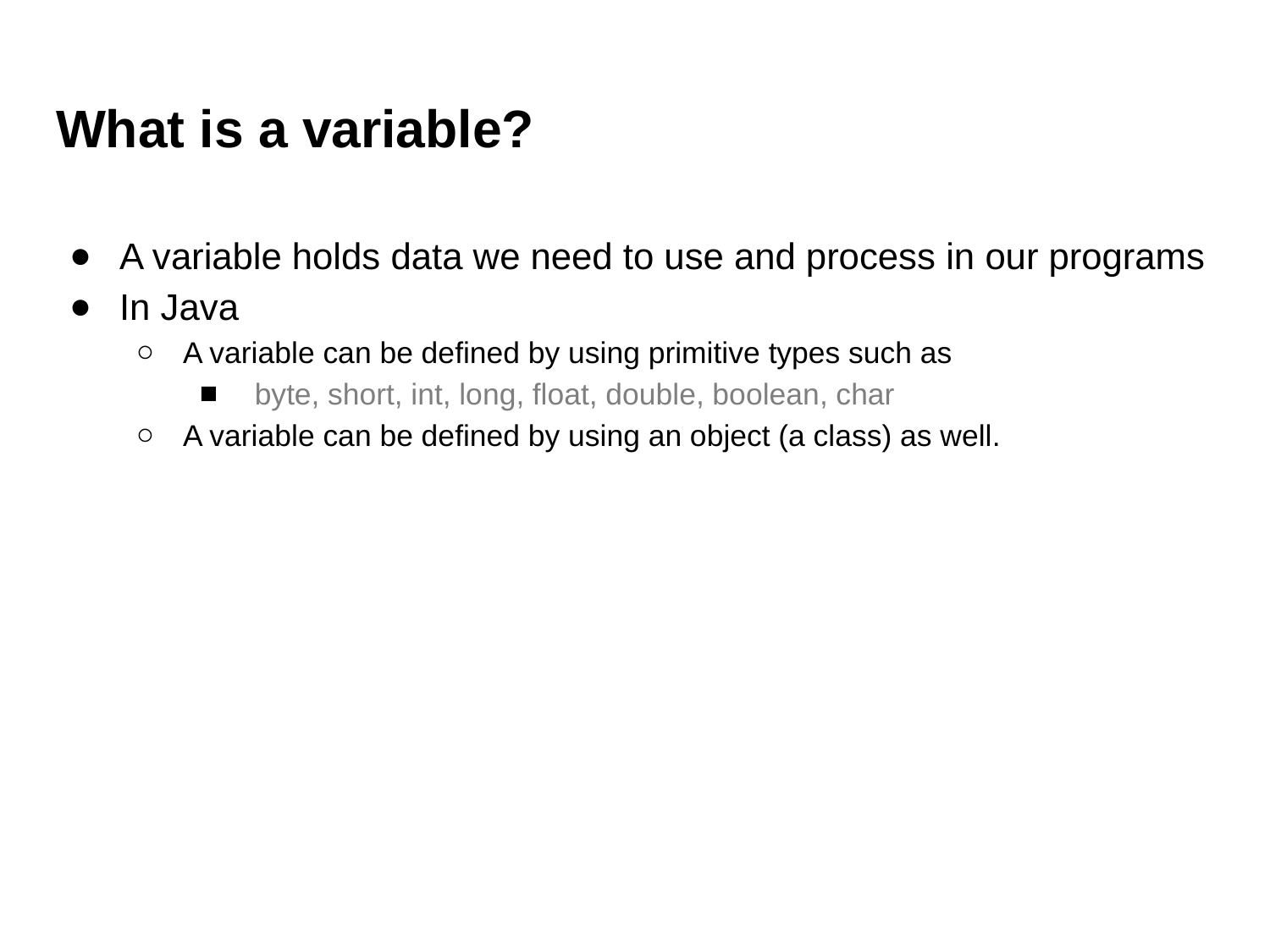

# What is a variable?
A variable holds data we need to use and process in our programs
In Java
A variable can be defined by using primitive types such as
 byte, short, int, long, float, double, boolean, char
A variable can be defined by using an object (a class) as well.